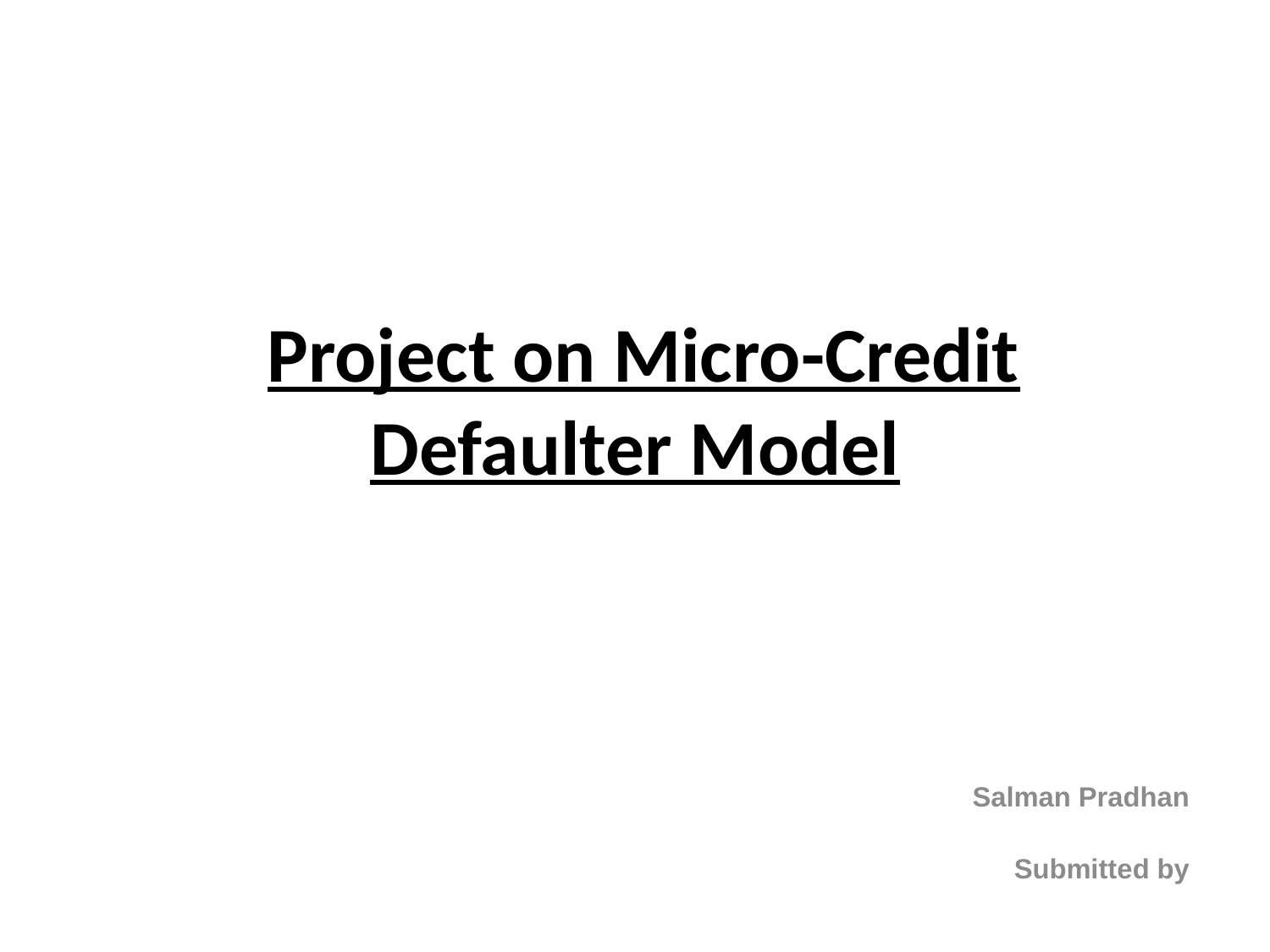

# Project on Micro-Credit Defaulter Model

                                                                                                                    Salman Pradhan
                                                                                  Submitted by